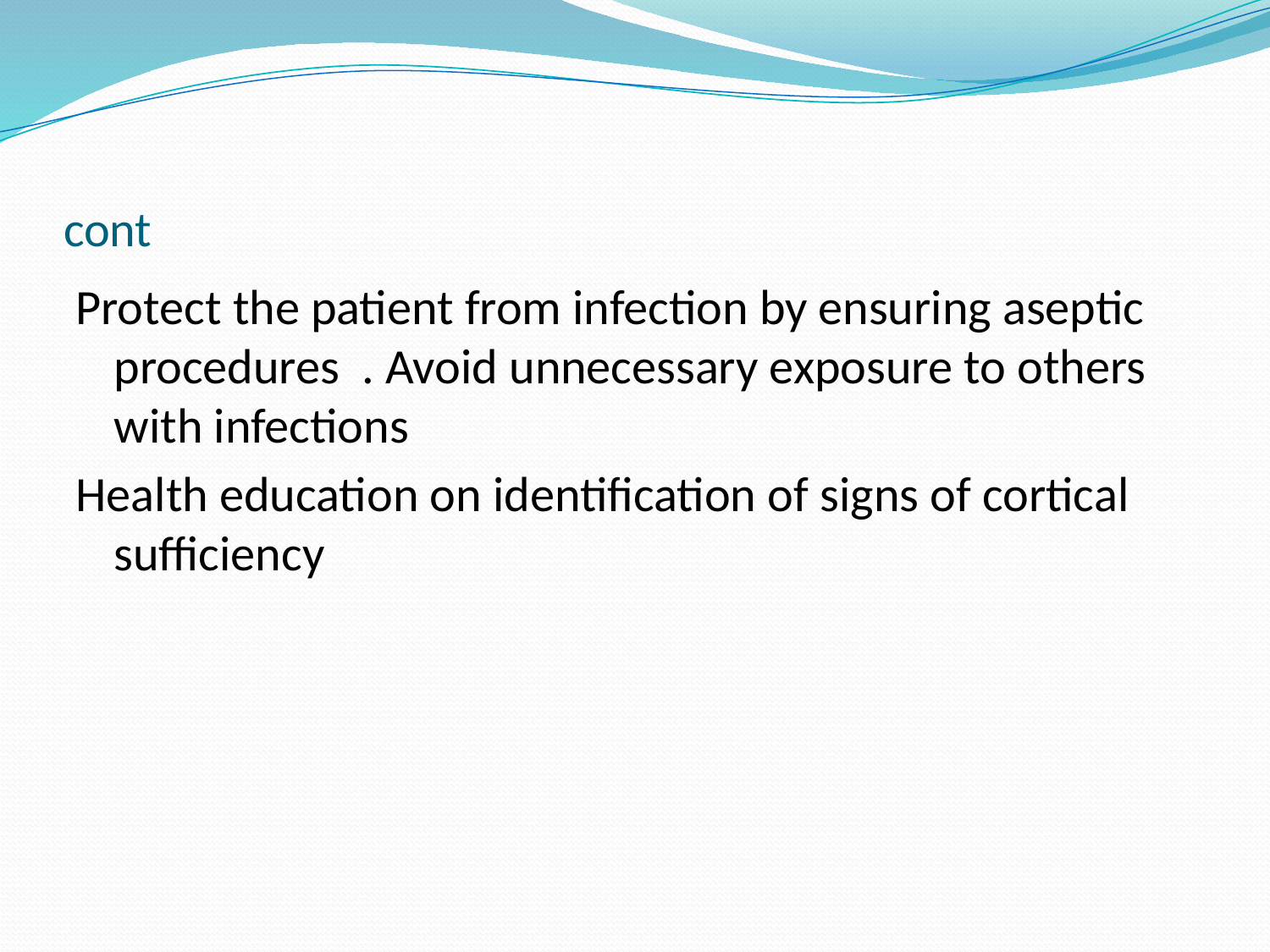

# cont
Protect the patient from infection by ensuring aseptic procedures  . Avoid unnecessary exposure to others with infections
Health education on identification of signs of cortical sufficiency